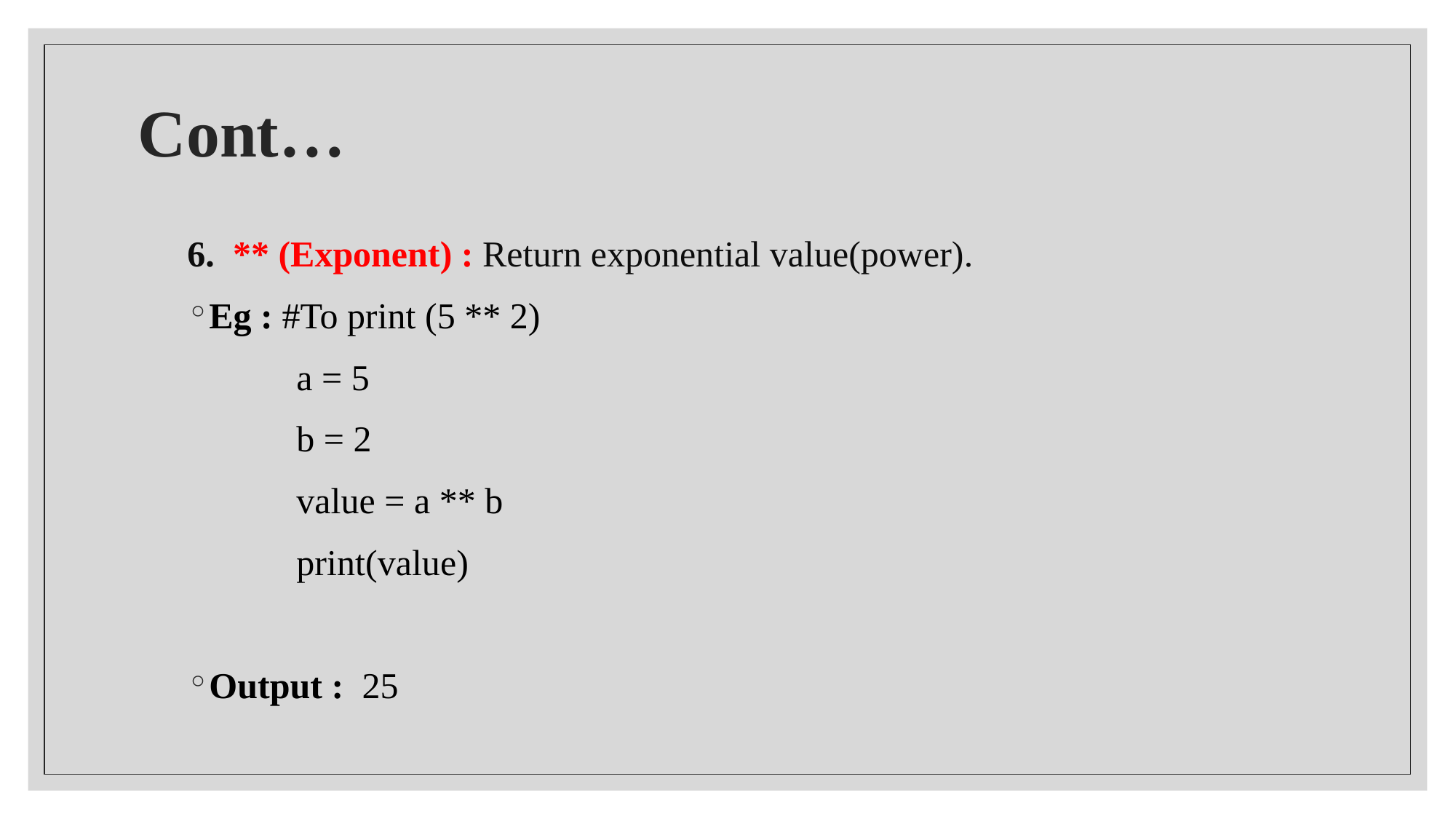

# Cont…
6.  ** (Exponent) : Return exponential value(power).
Eg : #To print (5 ** 2)
	a = 5
	b = 2
	value = a ** b
	print(value)

Output :  25